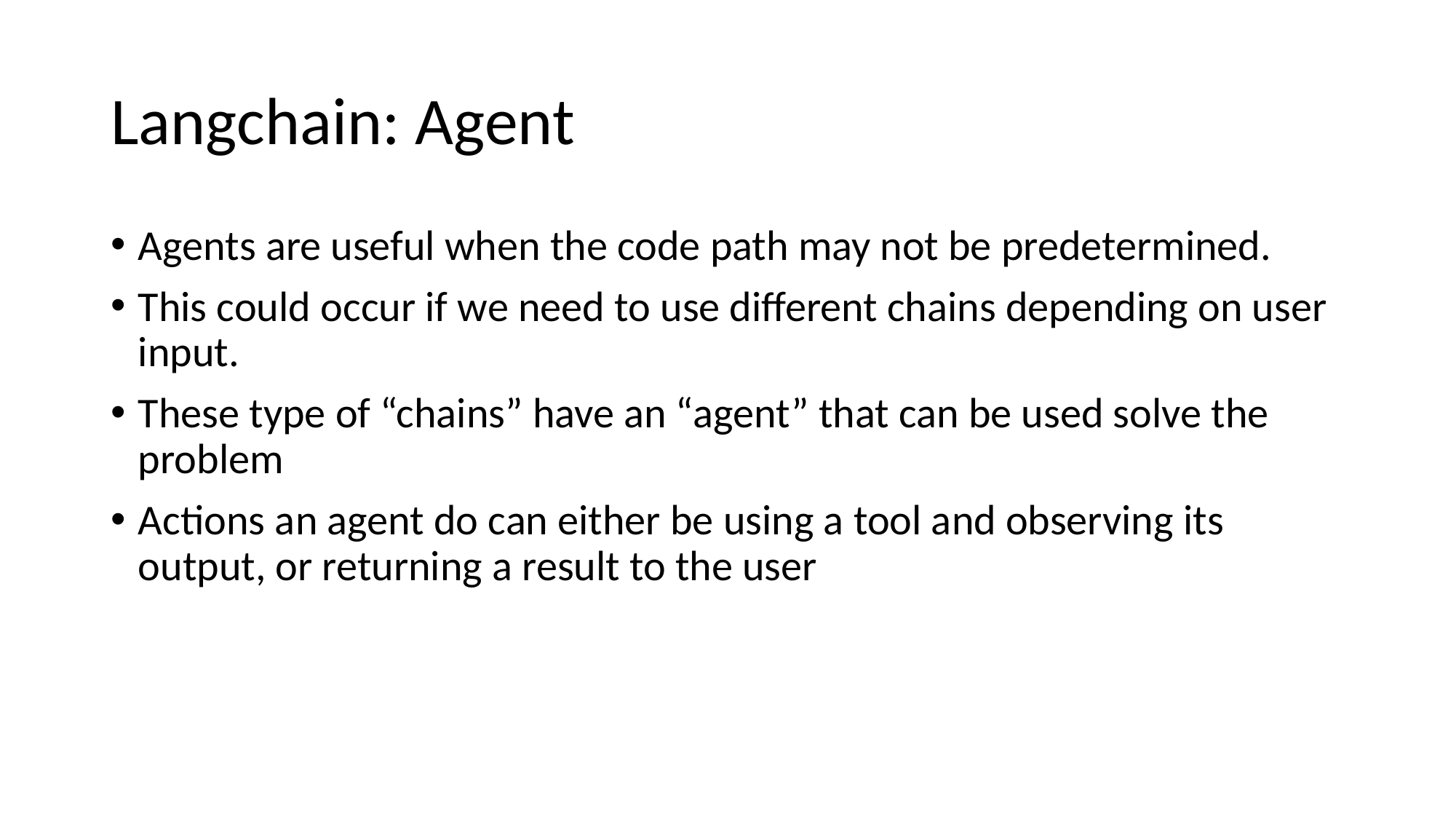

# Langchain: Agent
Agents are useful when the code path may not be predetermined.
This could occur if we need to use different chains depending on user input.
These type of “chains” have an “agent” that can be used solve the problem
Actions an agent do can either be using a tool and observing its output, or returning a result to the user